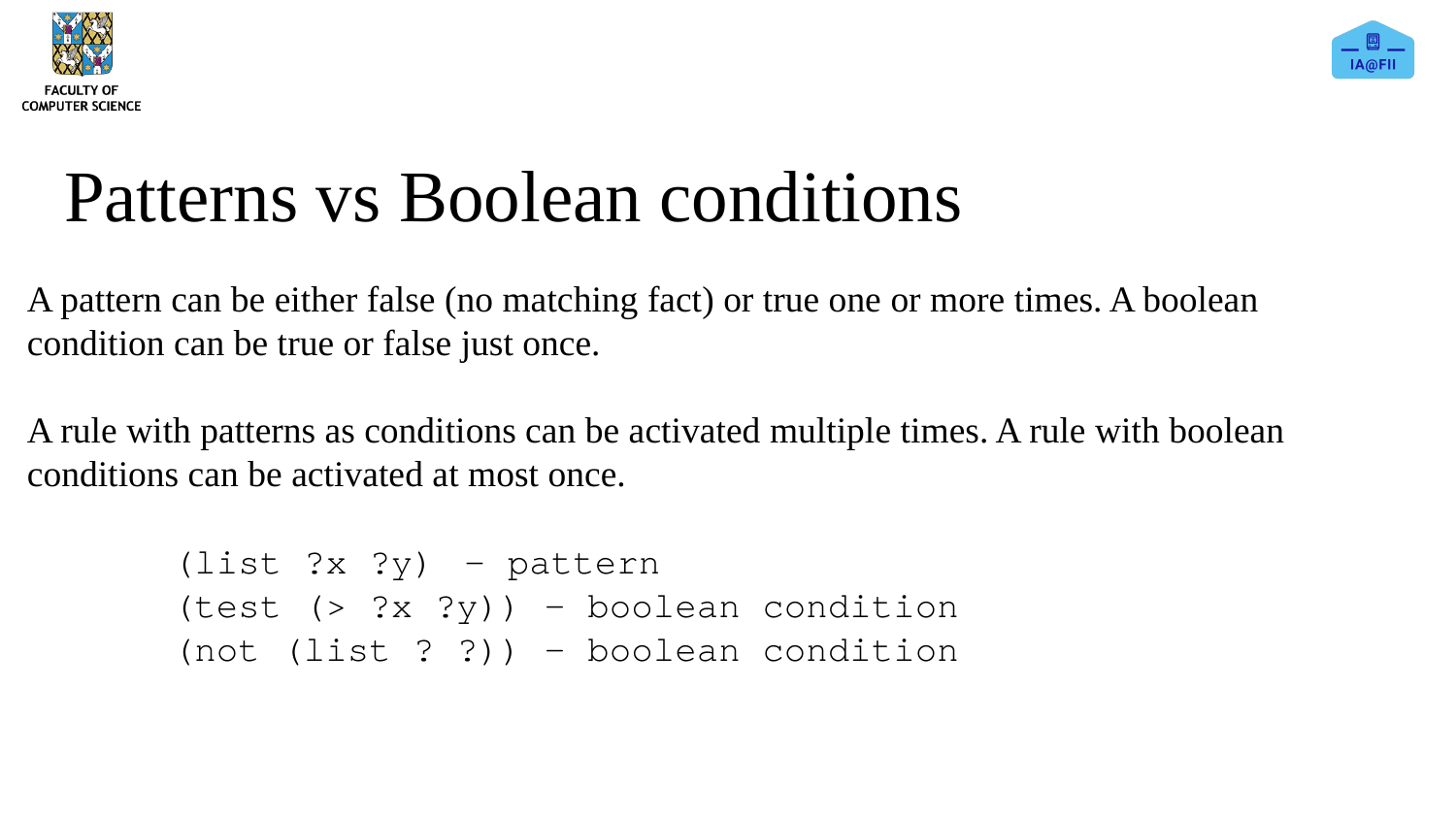

# Patterns vs Boolean conditions
A pattern can be either false (no matching fact) or true one or more times. A boolean condition can be true or false just once.

A rule with patterns as conditions can be activated multiple times. A rule with boolean conditions can be activated at most once.

	(list ?x ?y)	- pattern
	(test (> ?x ?y)) - boolean condition
	(not (list ? ?)) - boolean condition